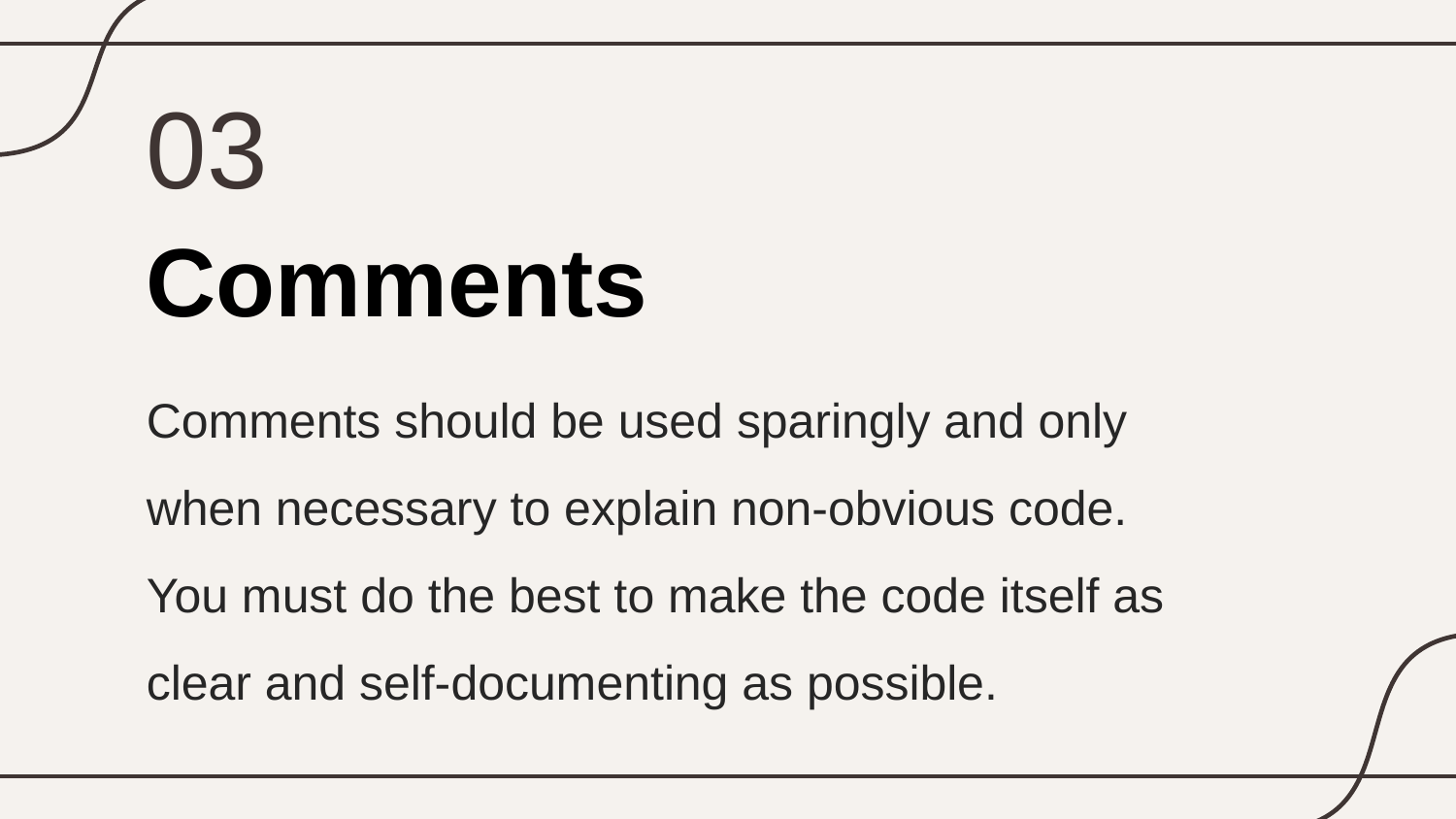

03
# Comments
Comments should be used sparingly and only when necessary to explain non-obvious code.
You must do the best to make the code itself as clear and self-documenting as possible.